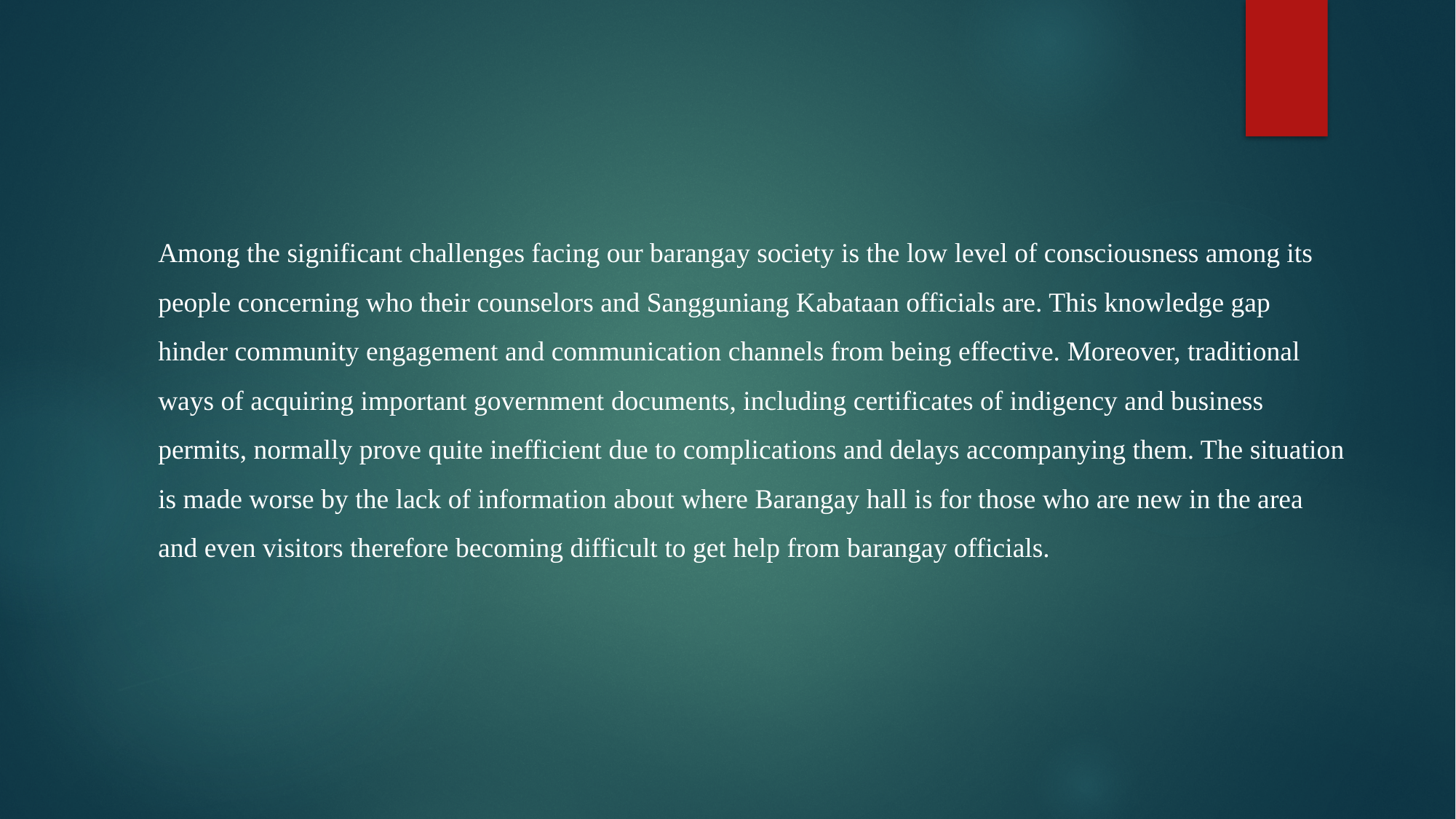

Among the significant challenges facing our barangay society is the low level of consciousness among its people concerning who their counselors and Sangguniang Kabataan officials are. This knowledge gap hinder community engagement and communication channels from being effective. Moreover, traditional ways of acquiring important government documents, including certificates of indigency and business permits, normally prove quite inefficient due to complications and delays accompanying them. The situation is made worse by the lack of information about where Barangay hall is for those who are new in the area and even visitors therefore becoming difficult to get help from barangay officials.